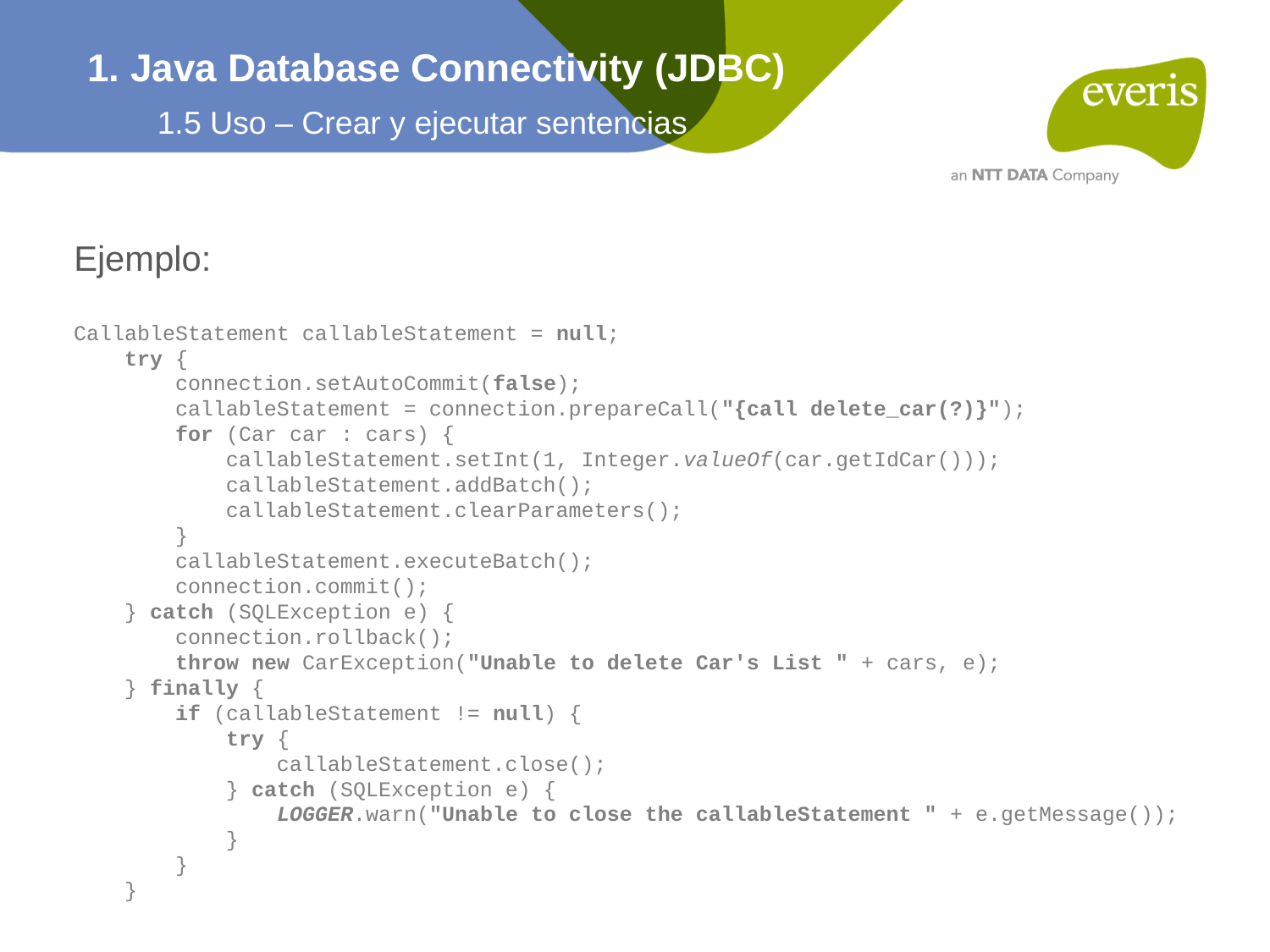

1. Java Database Connectivity (JDBC)

1.5 Uso – Crear y ejecutar sentencias
Ejemplo:
CallableStatement callableStatement = null;
    try {
        connection.setAutoCommit(false);
        callableStatement = connection.prepareCall("{call delete_car(?)}");
        for (Car car : cars) {
            callableStatement.setInt(1, Integer.valueOf(car.getIdCar()));
            callableStatement.addBatch();
            callableStatement.clearParameters();
        }
        callableStatement.executeBatch();
        connection.commit();
    } catch (SQLException e) {
        connection.rollback();
        throw new CarException("Unable to delete Car's List " + cars, e);
    } finally {
        if (callableStatement != null) {
            try {
                callableStatement.close();
            } catch (SQLException e) {
                LOGGER.warn("Unable to close the callableStatement " + e.getMessage());
            }
        }
    }